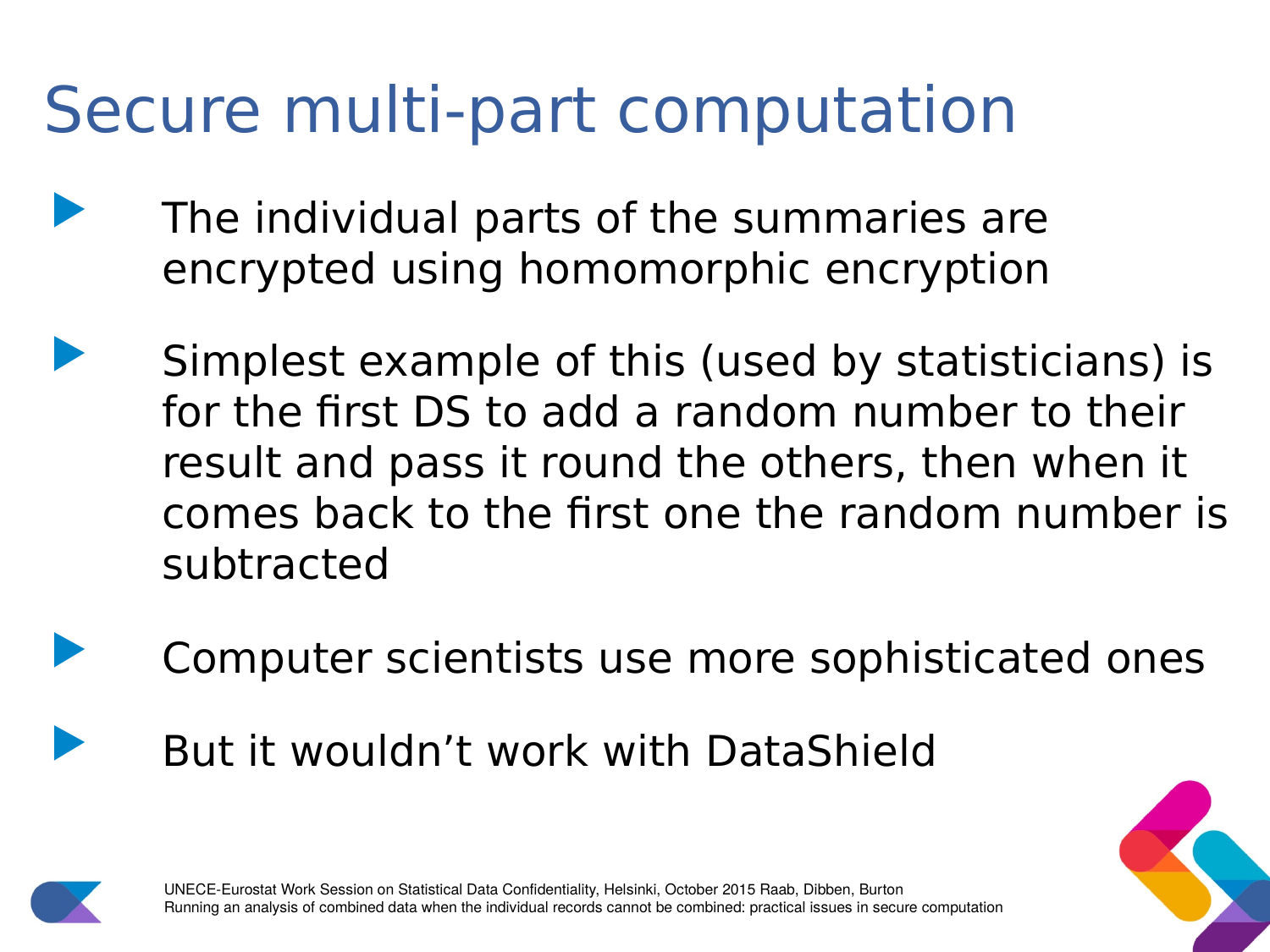

# Secure multi-part computation
The individual parts of the summaries are encrypted using homomorphic encryption
Simplest example of this (used by statisticians) is for the first DS to add a random number to their result and pass it round the others, then when it comes back to the first one the random number is subtracted
Computer scientists use more sophisticated ones
But it wouldn’t work with DataShield